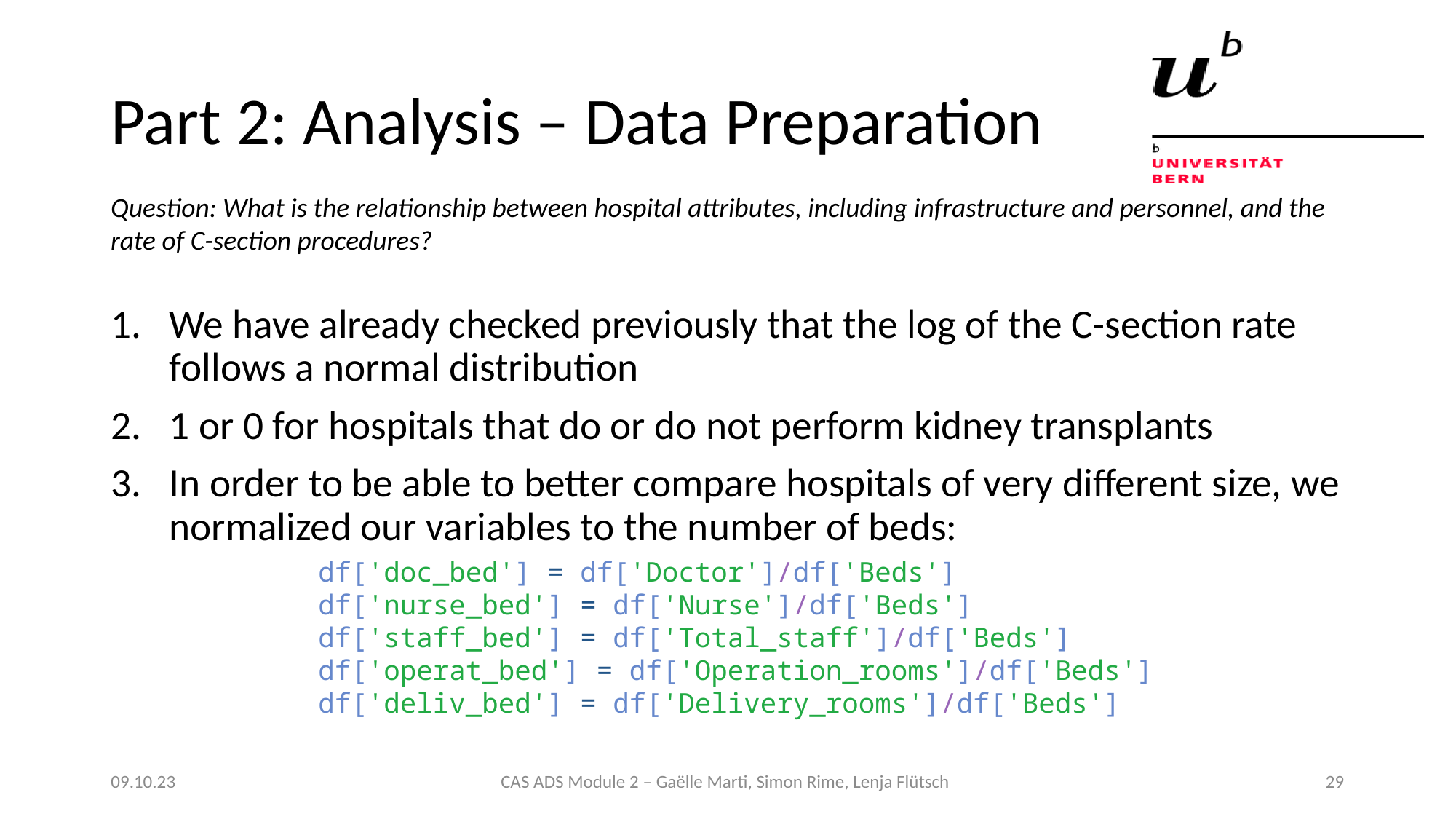

# Part 2: Analysis – Data Preparation
Question: What is the relationship between hospital attributes, including infrastructure and personnel, and the rate of C-section procedures?

We have already checked previously that the log of the C-section rate follows a normal distribution
1 or 0 for hospitals that do or do not perform kidney transplants
In order to be able to better compare hospitals of very different size, we normalized our variables to the number of beds:

df['doc_bed'] = df['Doctor']/df['Beds']
df['nurse_bed'] = df['Nurse']/df['Beds']
df['staff_bed'] = df['Total_staff']/df['Beds']
df['operat_bed'] = df['Operation_rooms']/df['Beds']
df['deliv_bed'] = df['Delivery_rooms']/df['Beds']

09.10.23
CAS ADS Module 2 – Gaëlle Marti, Simon Rime, Lenja Flütsch
29